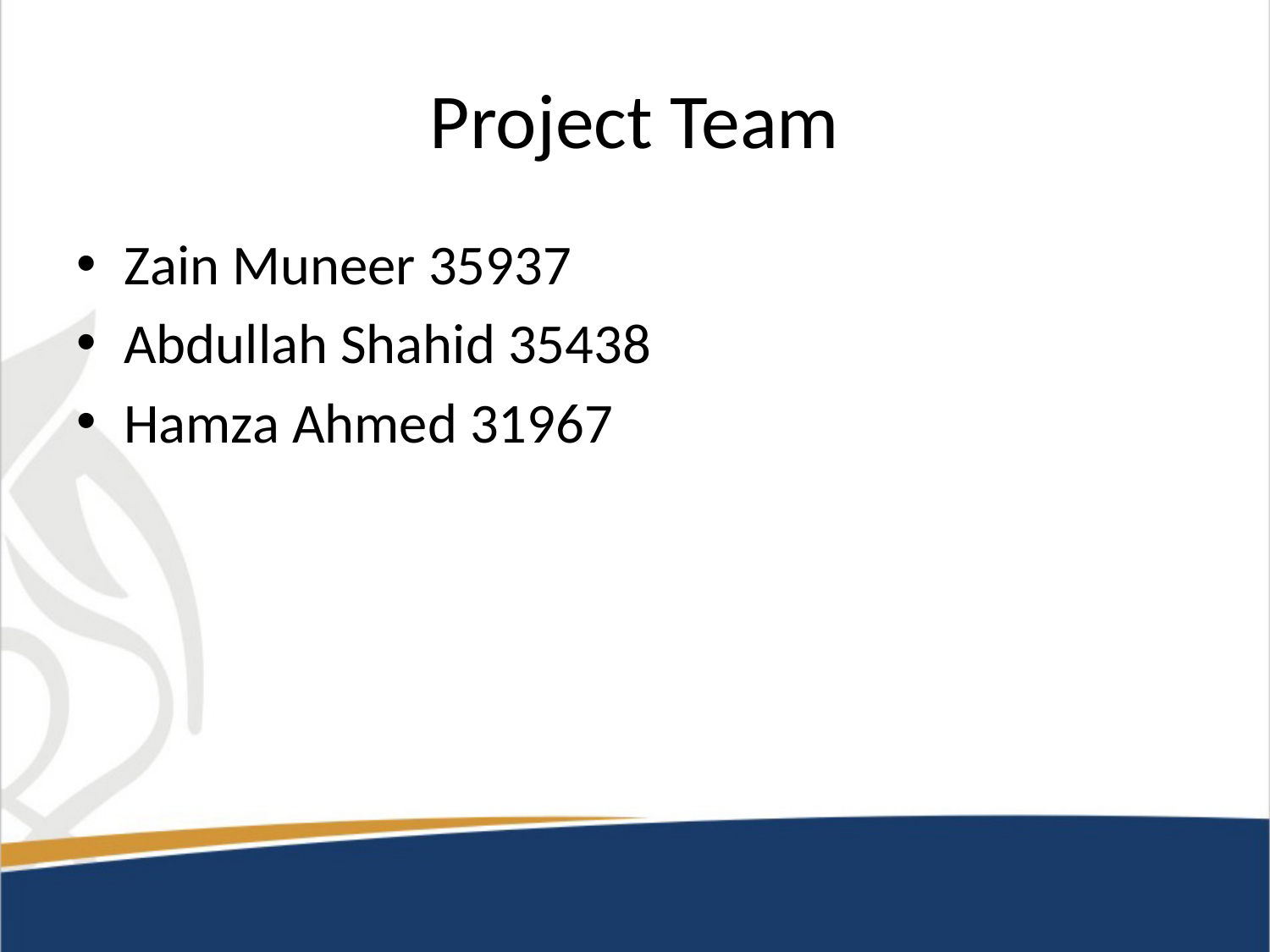

# Project Team
Zain Muneer 35937
Abdullah Shahid 35438
Hamza Ahmed 31967